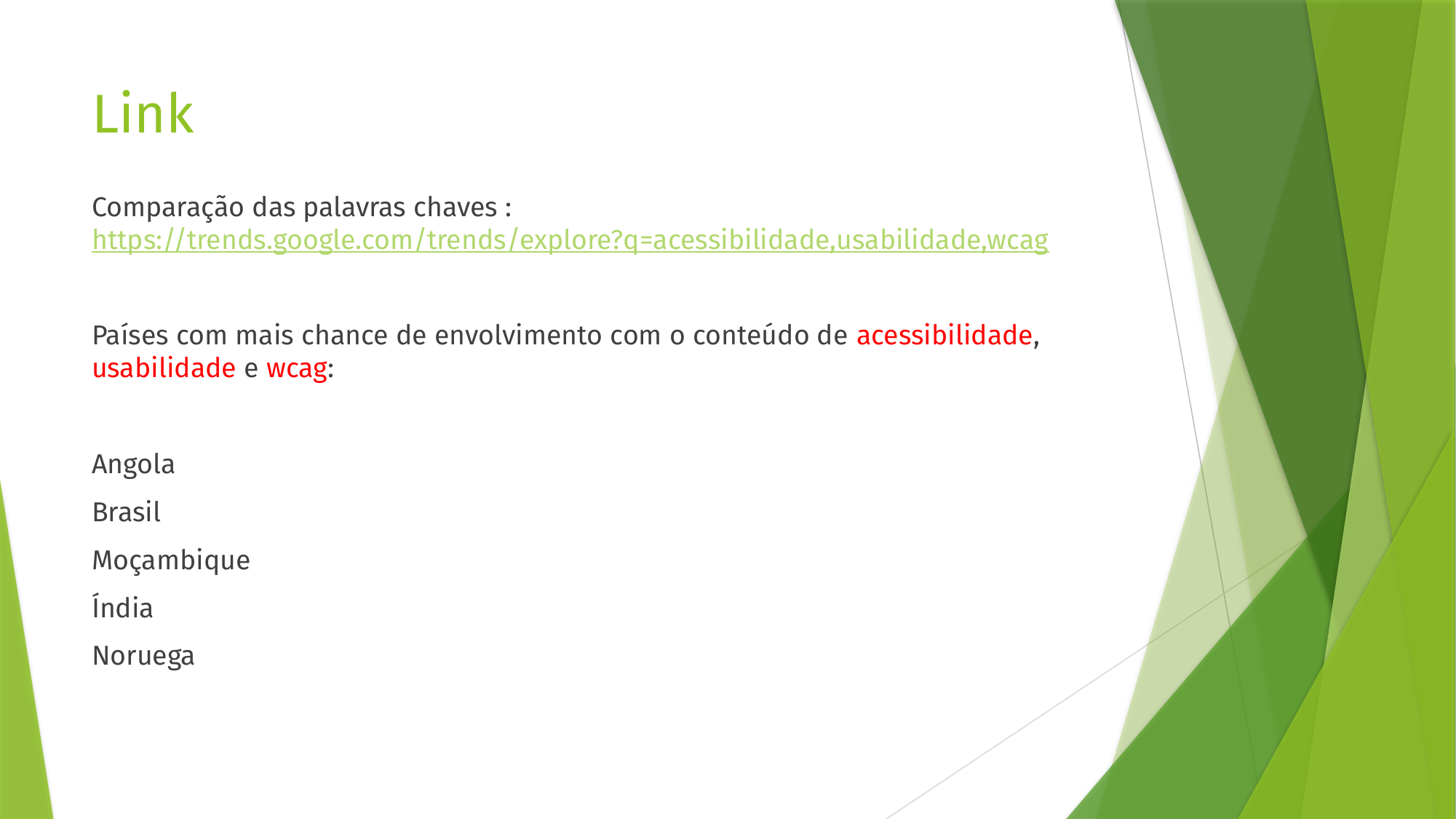

# Link
Comparação das palavras chaves : https://trends.google.com/trends/explore?q=acessibilidade,usabilidade,wcag

Países com mais chance de envolvimento com o conteúdo de acessibilidade, usabilidade e wcag:

Angola
Brasil
Moçambique
Índia
Noruega